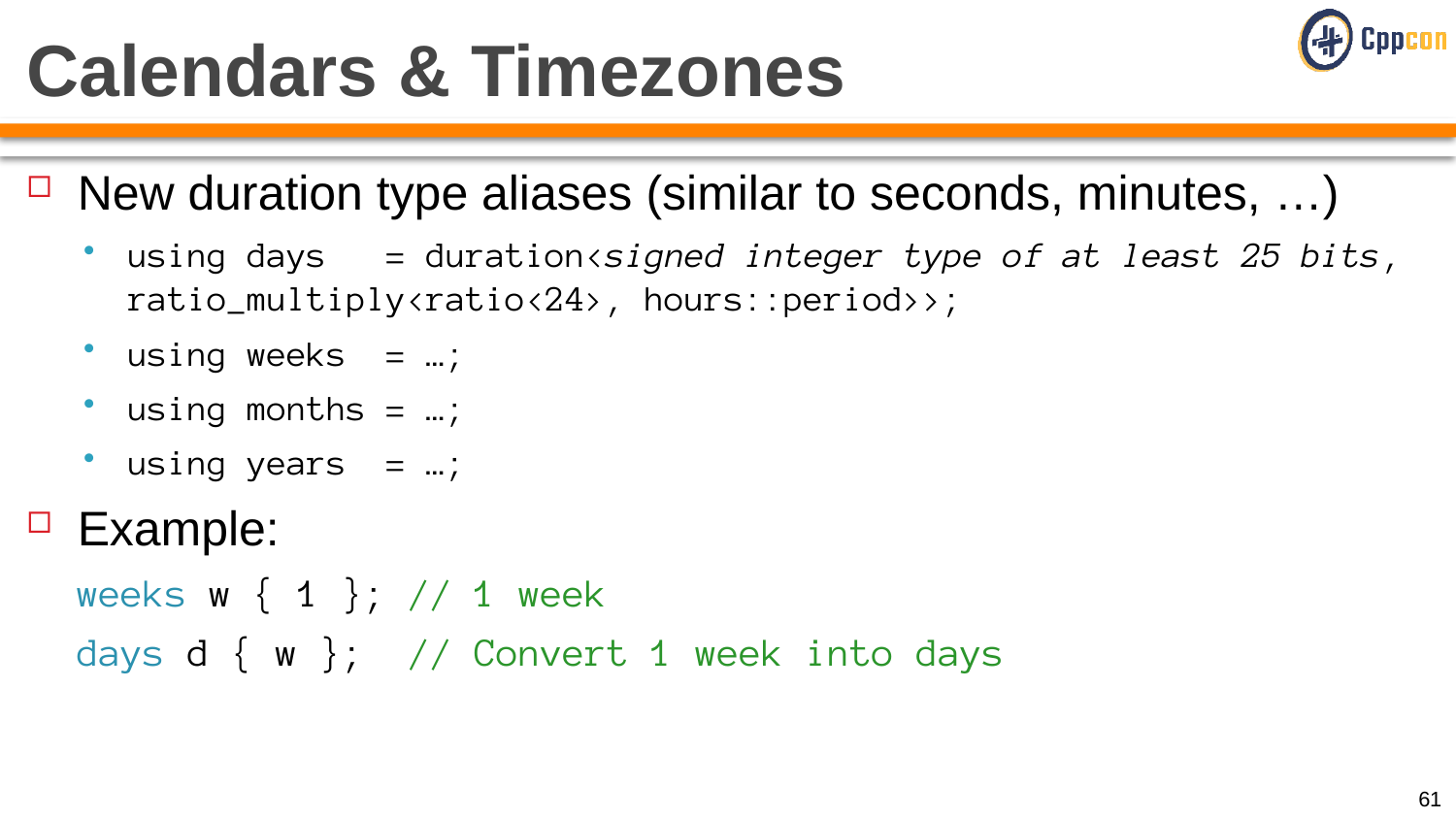

# Calendars & Timezones
New duration type aliases (similar to seconds, minutes, …)
using days   = duration<signed integer type of at least 25 bits, ratio_multiply<ratio<24>, hours::period>>;
using weeks  = …;
using months = …;
using years  = …;
Example:
weeks w { 1 }; // 1 week
days d { w };  // Convert 1 week into days